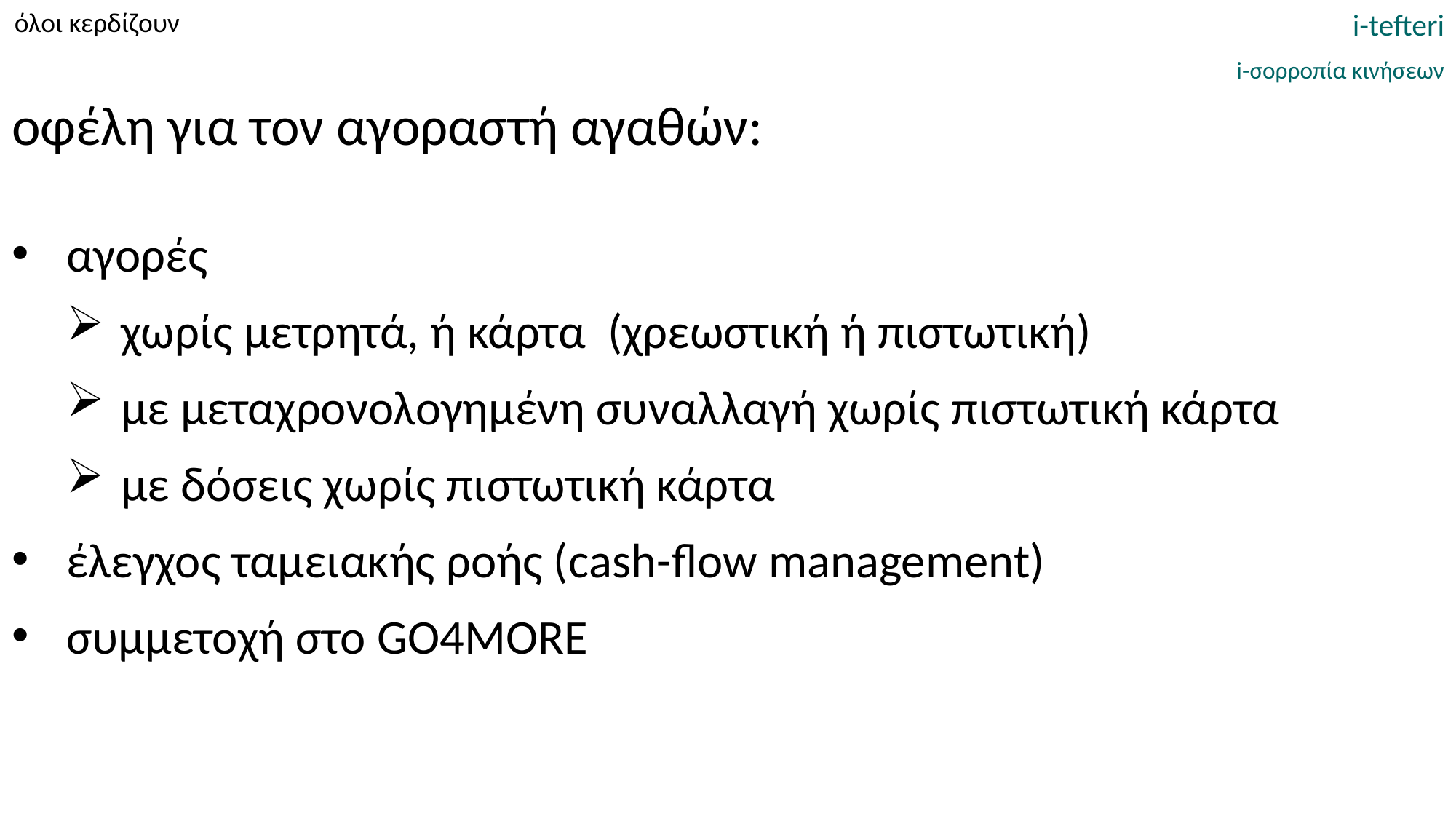

όλοι κερδίζουν
i-tefteri
i-σορροπία κινήσεων
οφέλη για τον αγοραστή αγαθών:

αγορές
χωρίς μετρητά, ή κάρτα  (χρεωστική ή πιστωτική)
με μεταχρονολογημένη συναλλαγή χωρίς πιστωτική κάρτα
με δόσεις χωρίς πιστωτική κάρτα
έλεγχος ταμειακής ροής (cash-flow management)
συμμετοχή στο GO4MORE